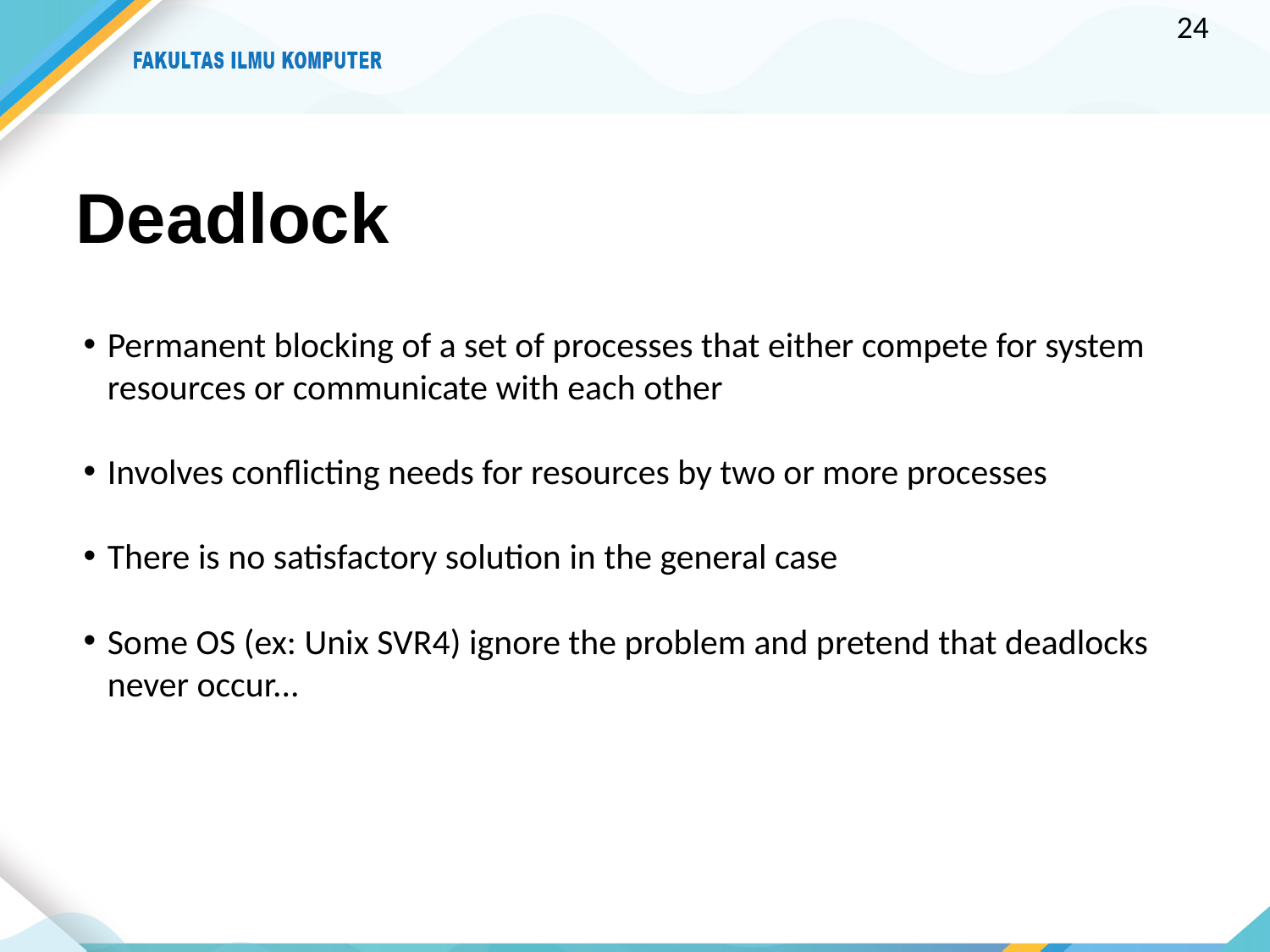

24
# Deadlock
Permanent blocking of a set of processes that either compete for system resources or communicate with each other

Involves conflicting needs for resources by two or more processes

There is no satisfactory solution in the general case

Some OS (ex: Unix SVR4) ignore the problem and pretend that deadlocks never occur...